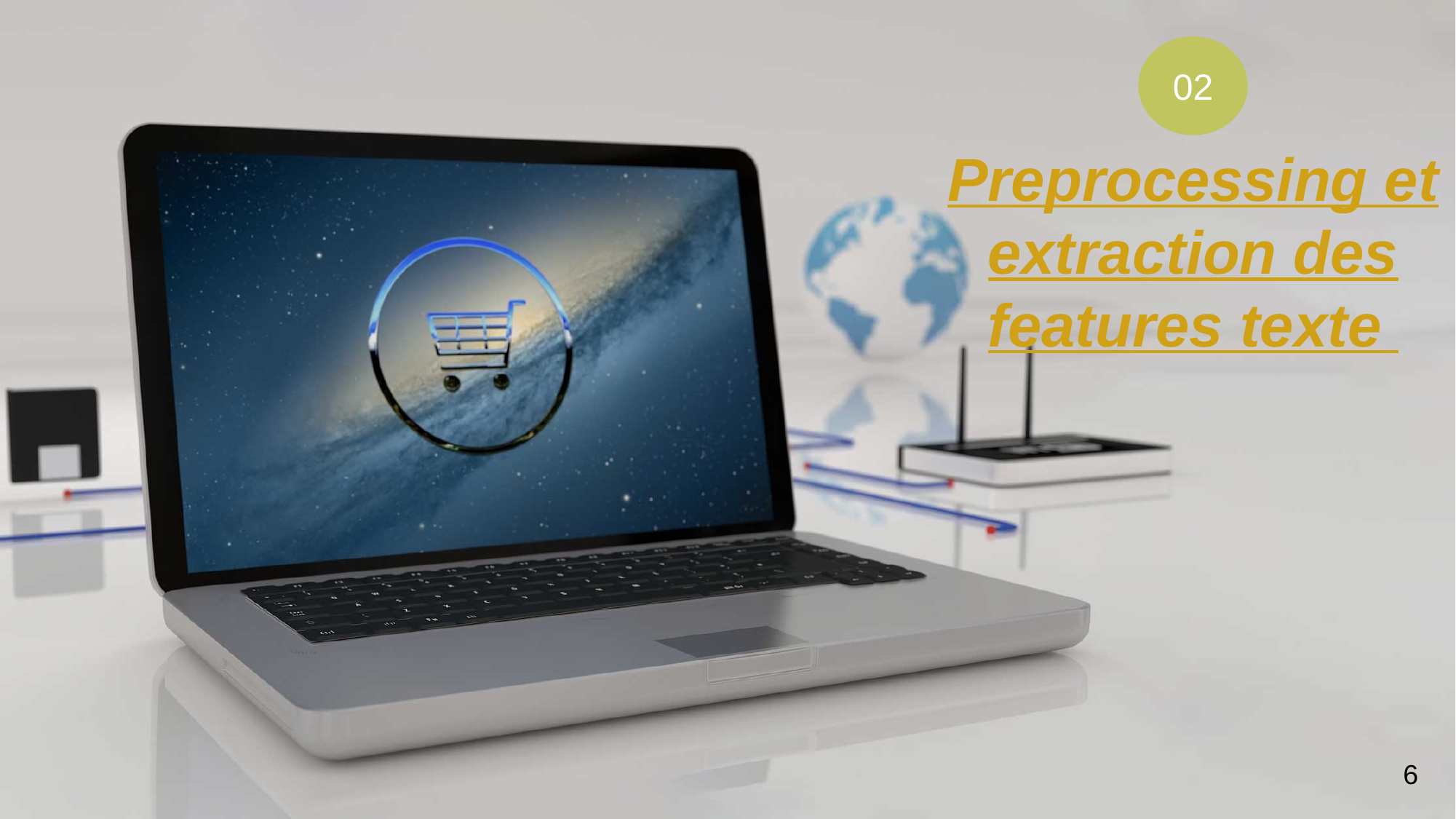

02
Preprocessing et extraction des features texte
6